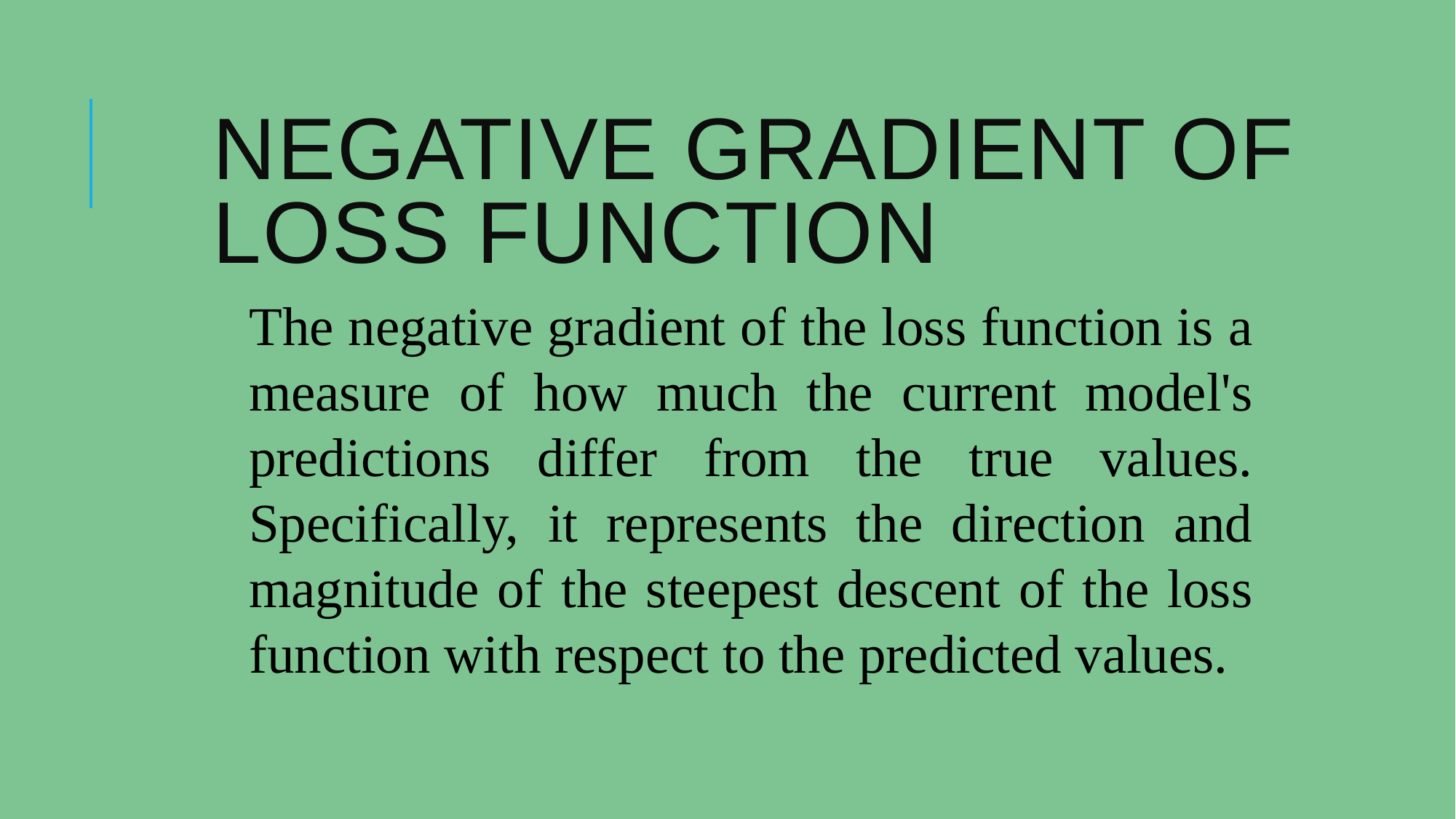

# NEGATIVE GRADIENT OF LOSS FUNCTION
The negative gradient of the loss function is a measure of how much the current model's predictions differ from the true values. Specifically, it represents the direction and magnitude of the steepest descent of the loss function with respect to the predicted values.